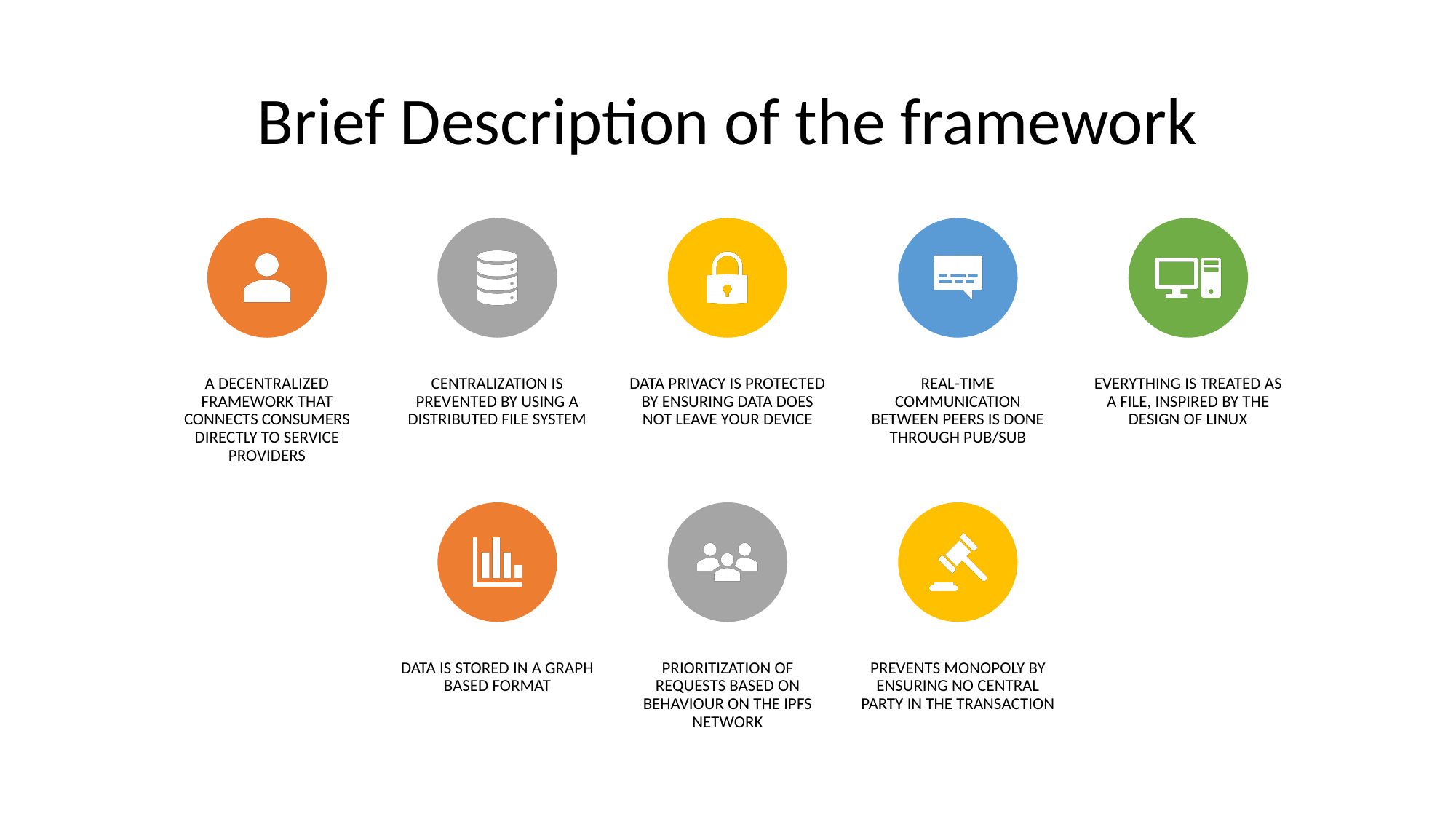

# Brief Description of the framework
A decentralized framework that connects consumers directly to service providers
Centralization is prevented by using a distributed file system
Data privacy is protected by ensuring data does not leave your device
Real-time communication between peers is done through Pub/Sub
Everything is treated as a file, inspired by the design of Linux
Data is stored in a Graph based format
Prioritization of requests based on behaviour on the IPFS network
Prevents monopoly by ensuring no central party in the transaction